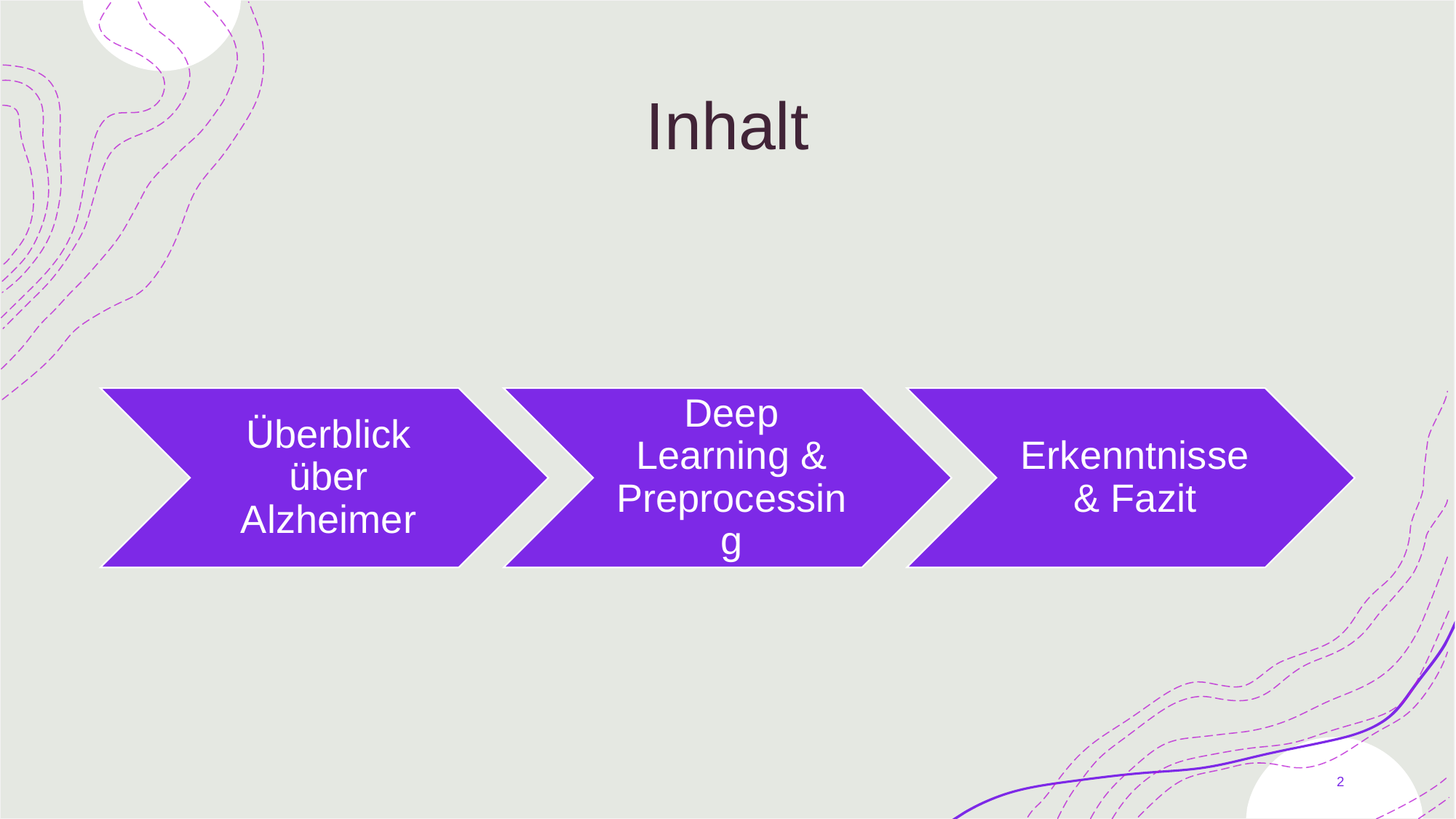

# Inhalt
Überblick über Alzheimer
Deep Learning & Preprocessing
Erkenntnisse & Fazit
2